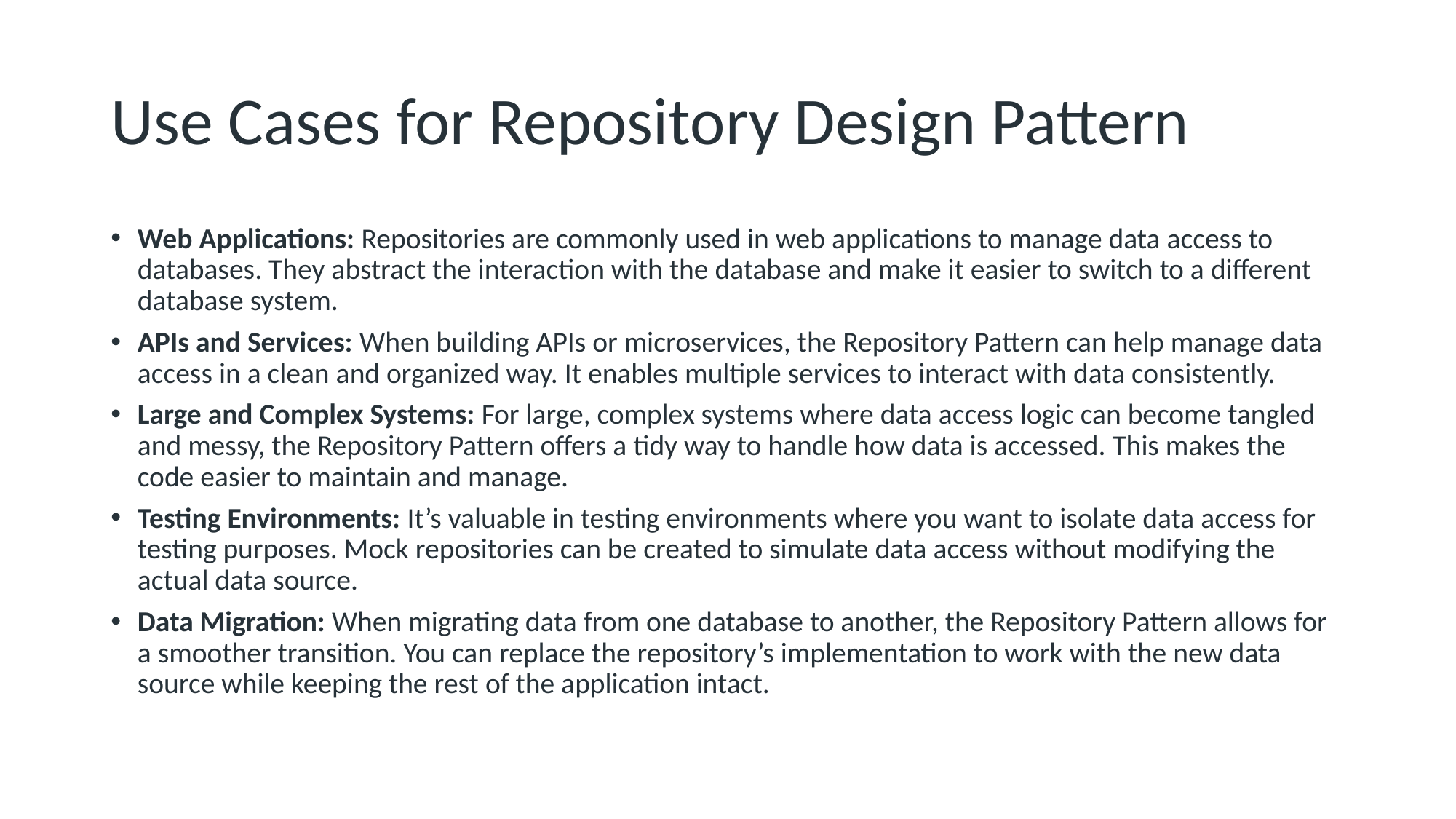

# Use Cases for Repository Design Pattern
Web Applications: Repositories are commonly used in web applications to manage data access to databases. They abstract the interaction with the database and make it easier to switch to a different database system.
APIs and Services: When building APIs or microservices, the Repository Pattern can help manage data access in a clean and organized way. It enables multiple services to interact with data consistently.
Large and Complex Systems: For large, complex systems where data access logic can become tangled and messy, the Repository Pattern offers a tidy way to handle how data is accessed. This makes the code easier to maintain and manage.
Testing Environments: It’s valuable in testing environments where you want to isolate data access for testing purposes. Mock repositories can be created to simulate data access without modifying the actual data source.
Data Migration: When migrating data from one database to another, the Repository Pattern allows for a smoother transition. You can replace the repository’s implementation to work with the new data source while keeping the rest of the application intact.